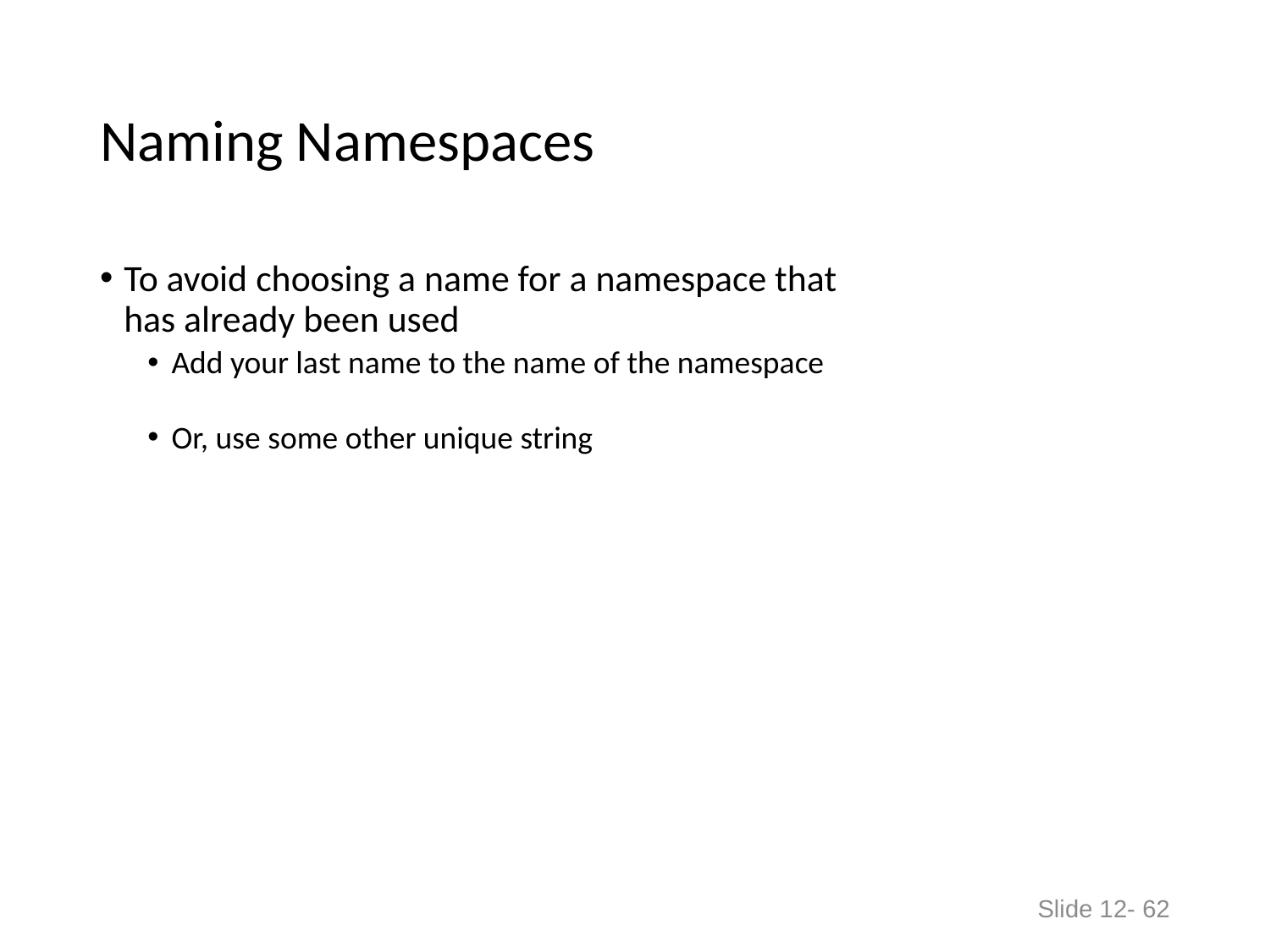

# Naming Namespaces
To avoid choosing a name for a namespace that
has already been used
Add your last name to the name of the namespace
Or, use some other unique string
Slide 12- 62